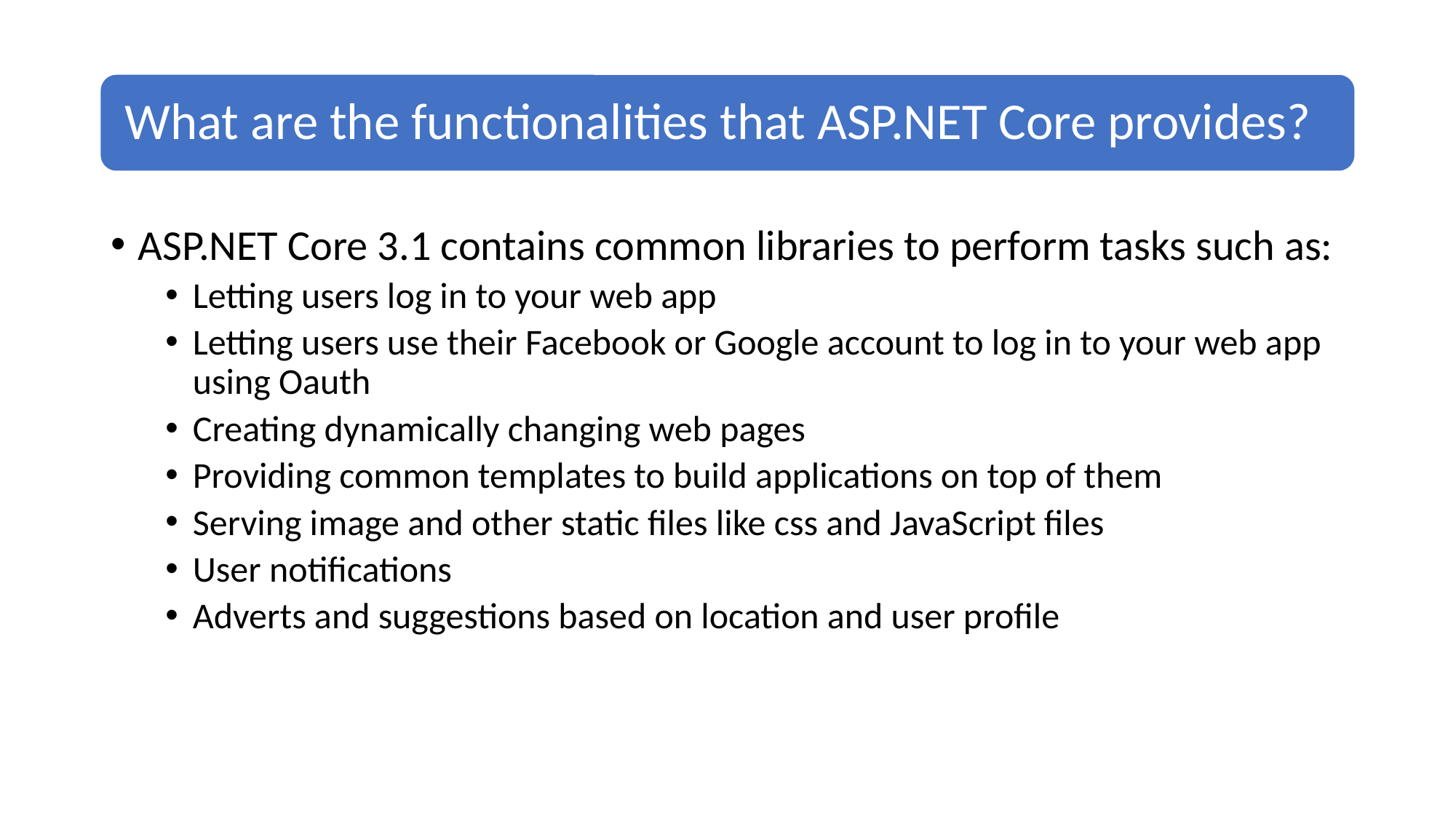

What are the functionalities that ASP.NET Core provides?
ASP.NET Core 3.1 contains common libraries to perform tasks such as:
Letting users log in to your web app
Letting users use their Facebook or Google account to log in to your web app using Oauth
Creating dynamically changing web pages
Providing common templates to build applications on top of them
Serving image and other static files like css and JavaScript files
User notifications
Adverts and suggestions based on location and user profile